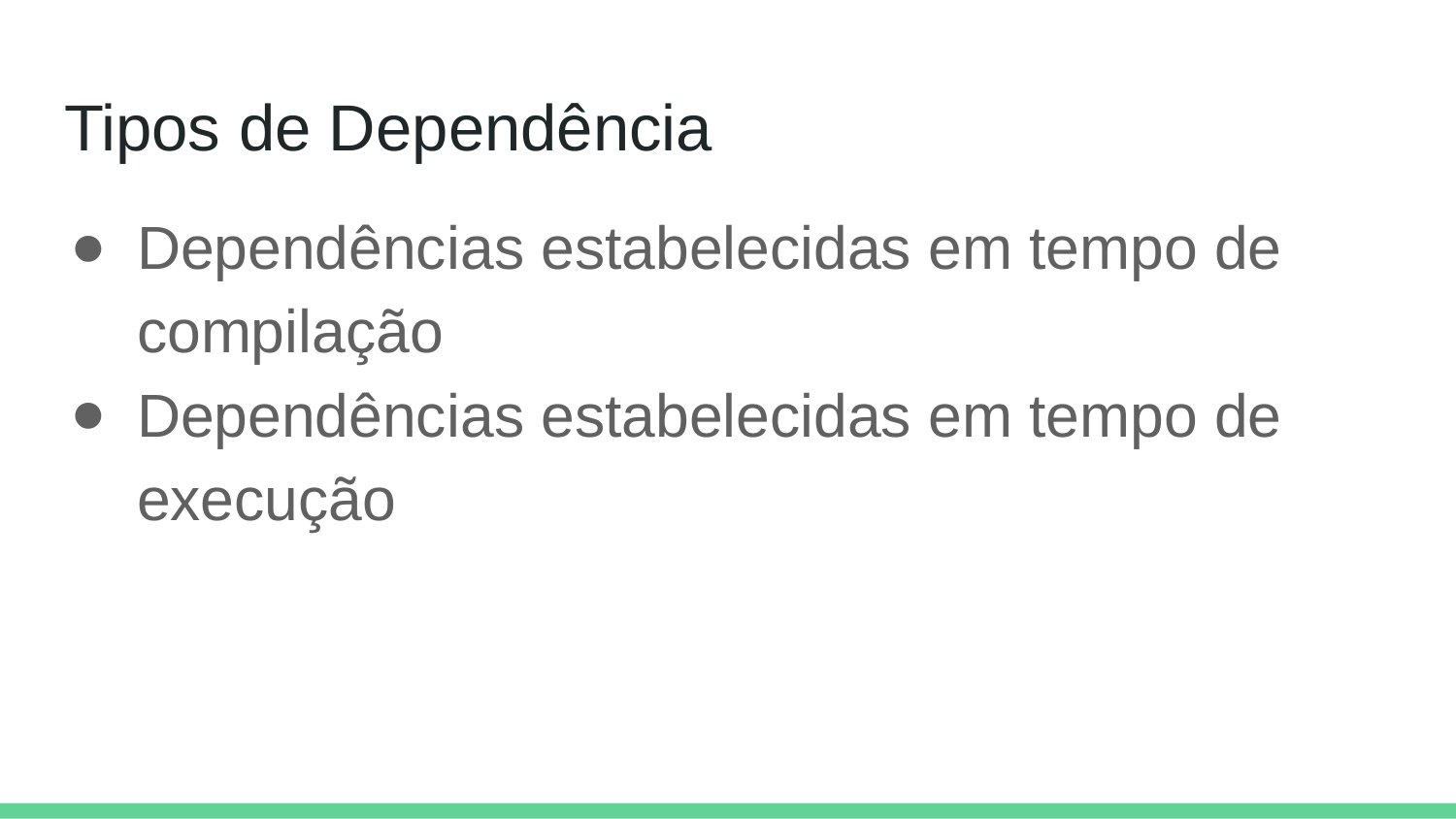

# Tipos de Dependência
Dependências estabelecidas em tempo de compilação
Dependências estabelecidas em tempo de execução